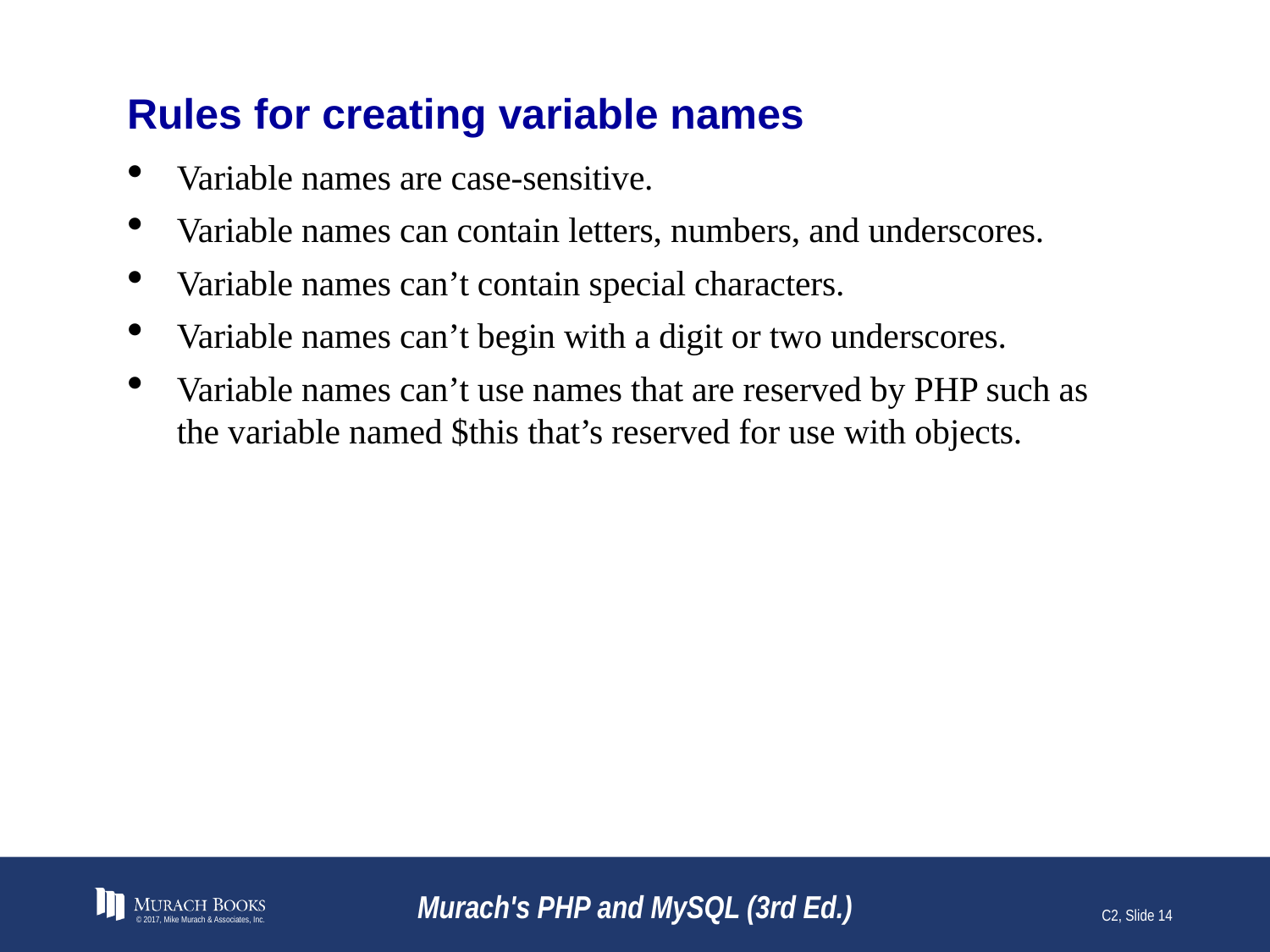

# Rules for creating variable names
Variable names are case-sensitive.
Variable names can contain letters, numbers, and underscores.
Variable names can’t contain special characters.
Variable names can’t begin with a digit or two underscores.
Variable names can’t use names that are reserved by PHP such as the variable named $this that’s reserved for use with objects.

© 2017, Mike Murach & Associates, Inc.
Murach's PHP and MySQL (3rd Ed.)

C2, Slide 14